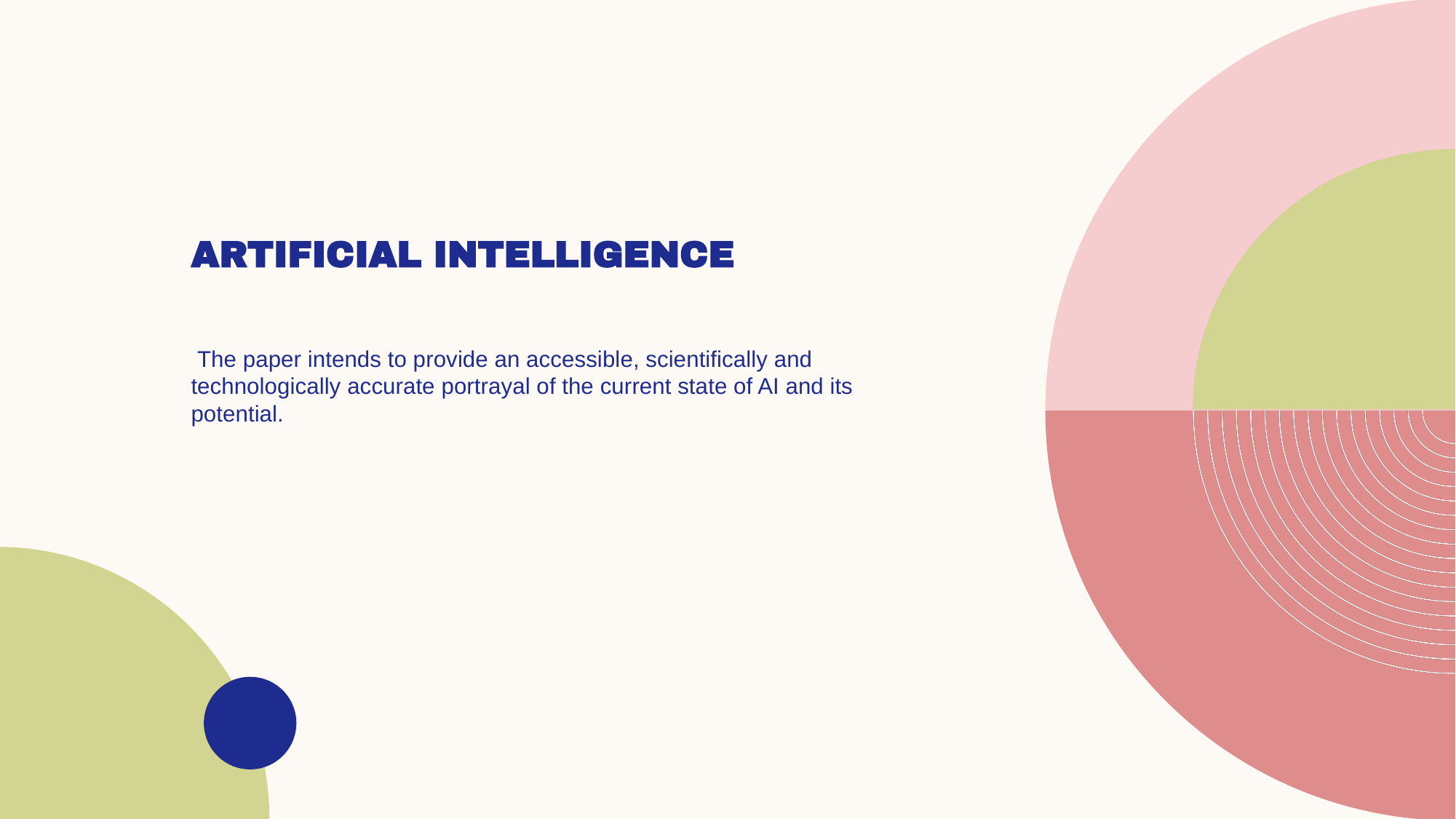

# Artificial Intelligence
 The paper intends to provide an accessible, scientifically and technologically accurate portrayal of the current state of AI and its potential.